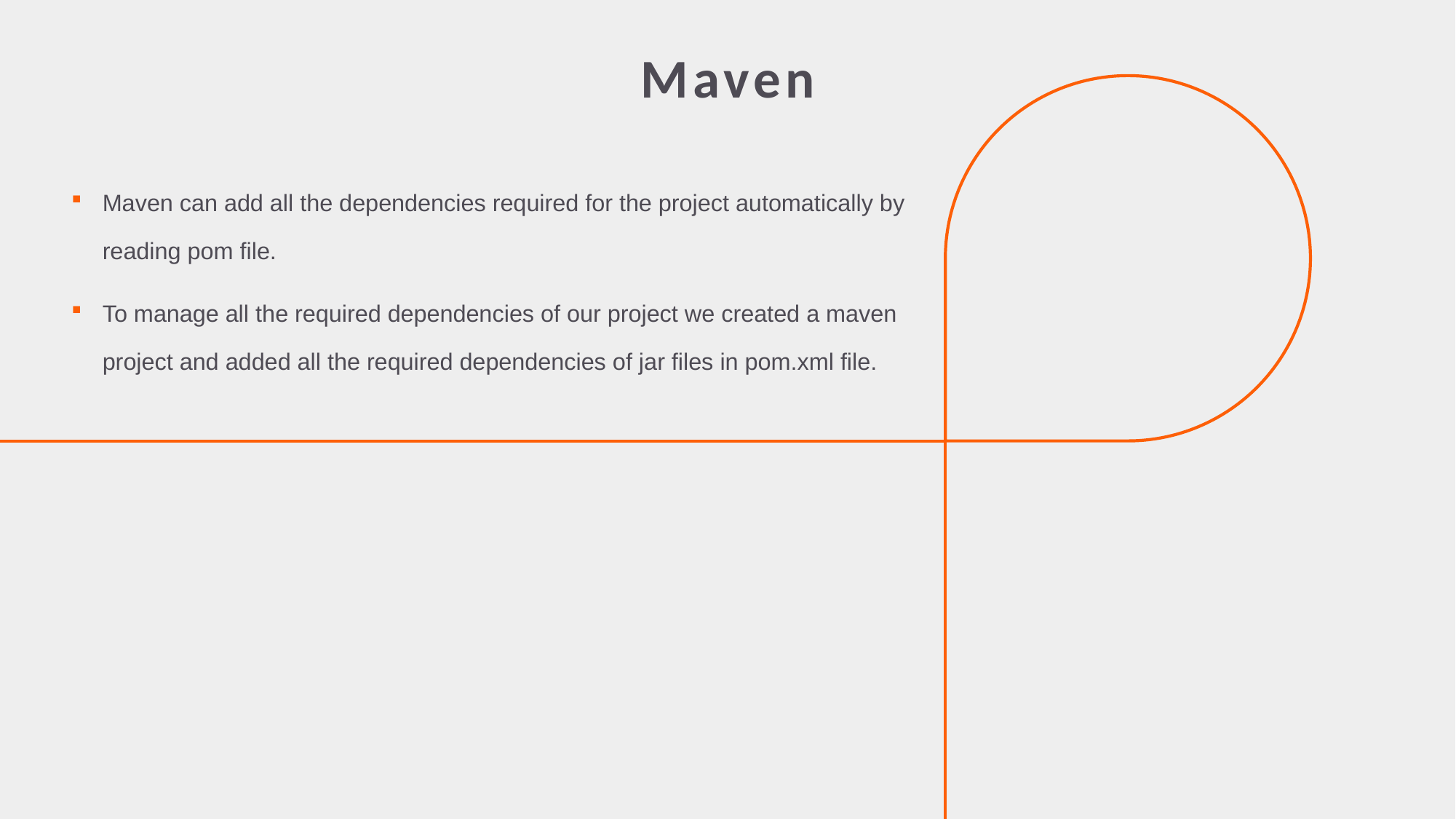

# Maven
Maven can add all the dependencies required for the project automatically by reading pom file.
To manage all the required dependencies of our project we created a maven project and added all the required dependencies of jar files in pom.xml file.